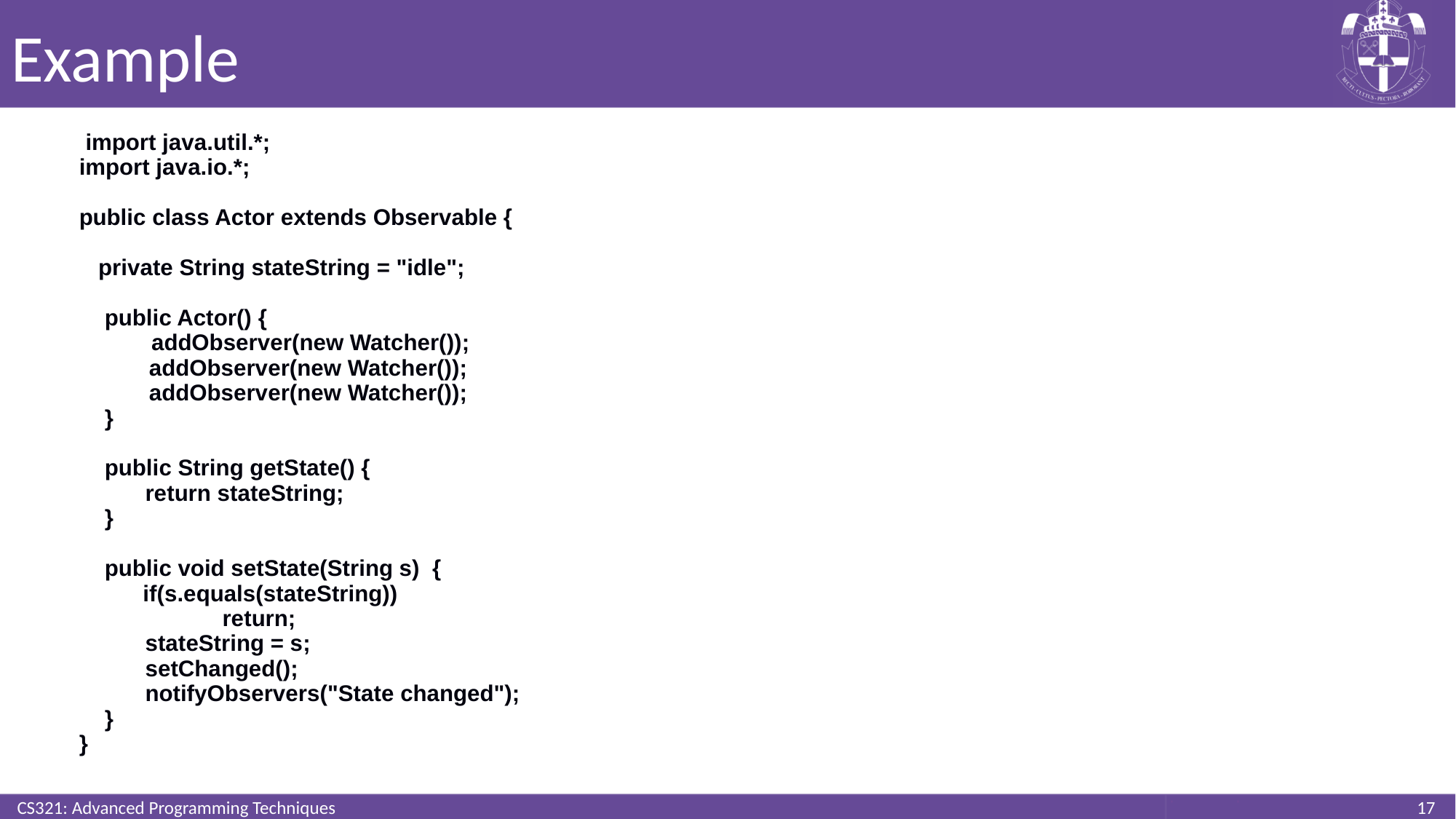

# Example
 import java.util.*;
import java.io.*;

public class Actor extends Observable {

   private String stateString = "idle";

    public Actor() {
	      addObserver(new Watcher());
           addObserver(new Watcher());
           addObserver(new Watcher());
    }

    public String getState() {
	     return stateString;
    }

    public void setState(String s)  {
          if(s.equals(stateString))
	    	return;
	     stateString = s;
	     setChanged();
	     notifyObservers("State changed");
    }
}
CS321: Advanced Programming Techniques
17